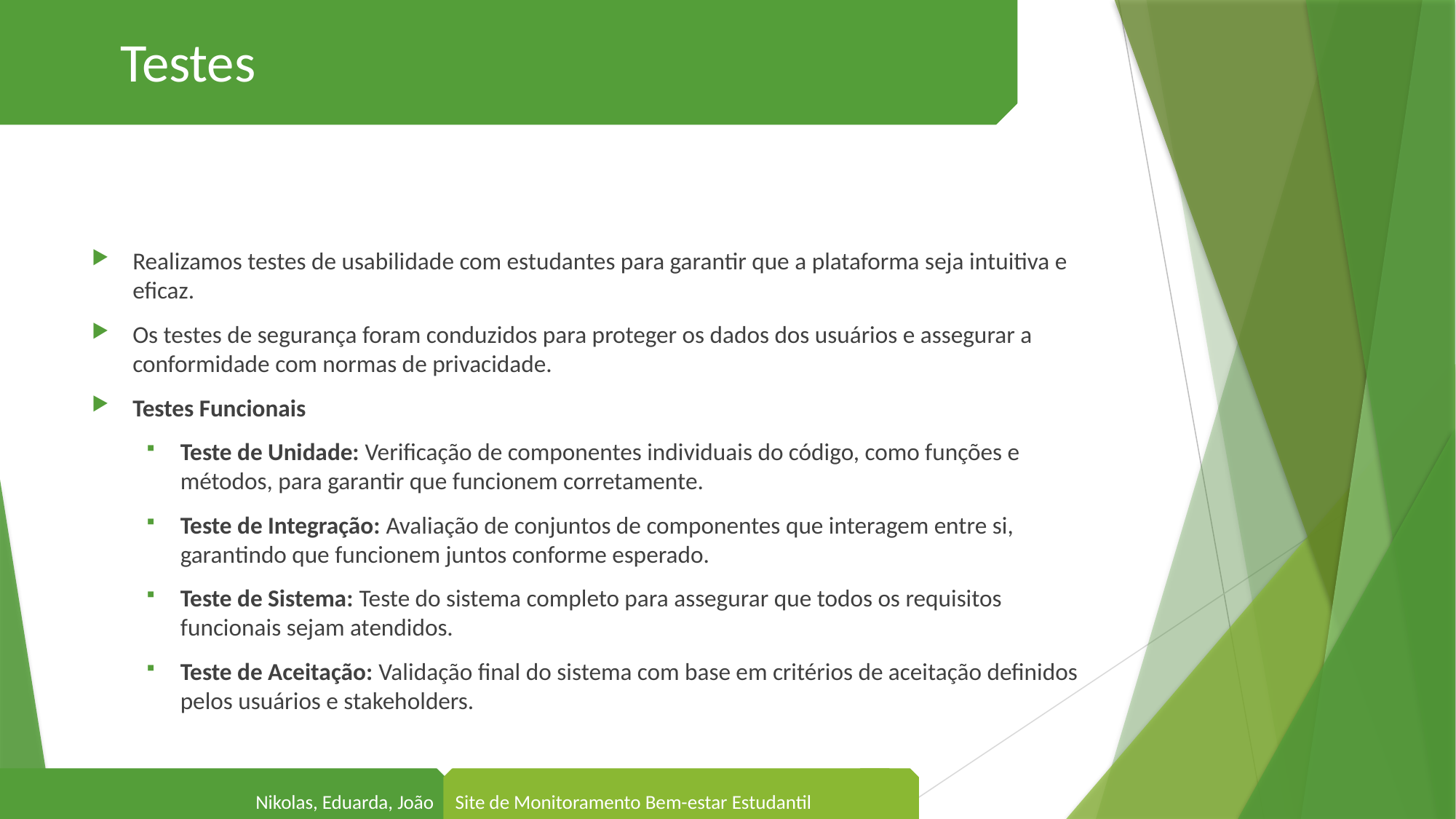

Testes
#

Realizamos testes de usabilidade com estudantes para garantir que a plataforma seja intuitiva e eficaz.
Os testes de segurança foram conduzidos para proteger os dados dos usuários e assegurar a conformidade com normas de privacidade.
Testes Funcionais
Teste de Unidade: Verificação de componentes individuais do código, como funções e métodos, para garantir que funcionem corretamente.
Teste de Integração: Avaliação de conjuntos de componentes que interagem entre si, garantindo que funcionem juntos conforme esperado.
Teste de Sistema: Teste do sistema completo para assegurar que todos os requisitos funcionais sejam atendidos.
Teste de Aceitação: Validação final do sistema com base em critérios de aceitação definidos pelos usuários e stakeholders.

Site de Monitoramento Bem-estar Estudantil
Nikolas, Eduarda, João